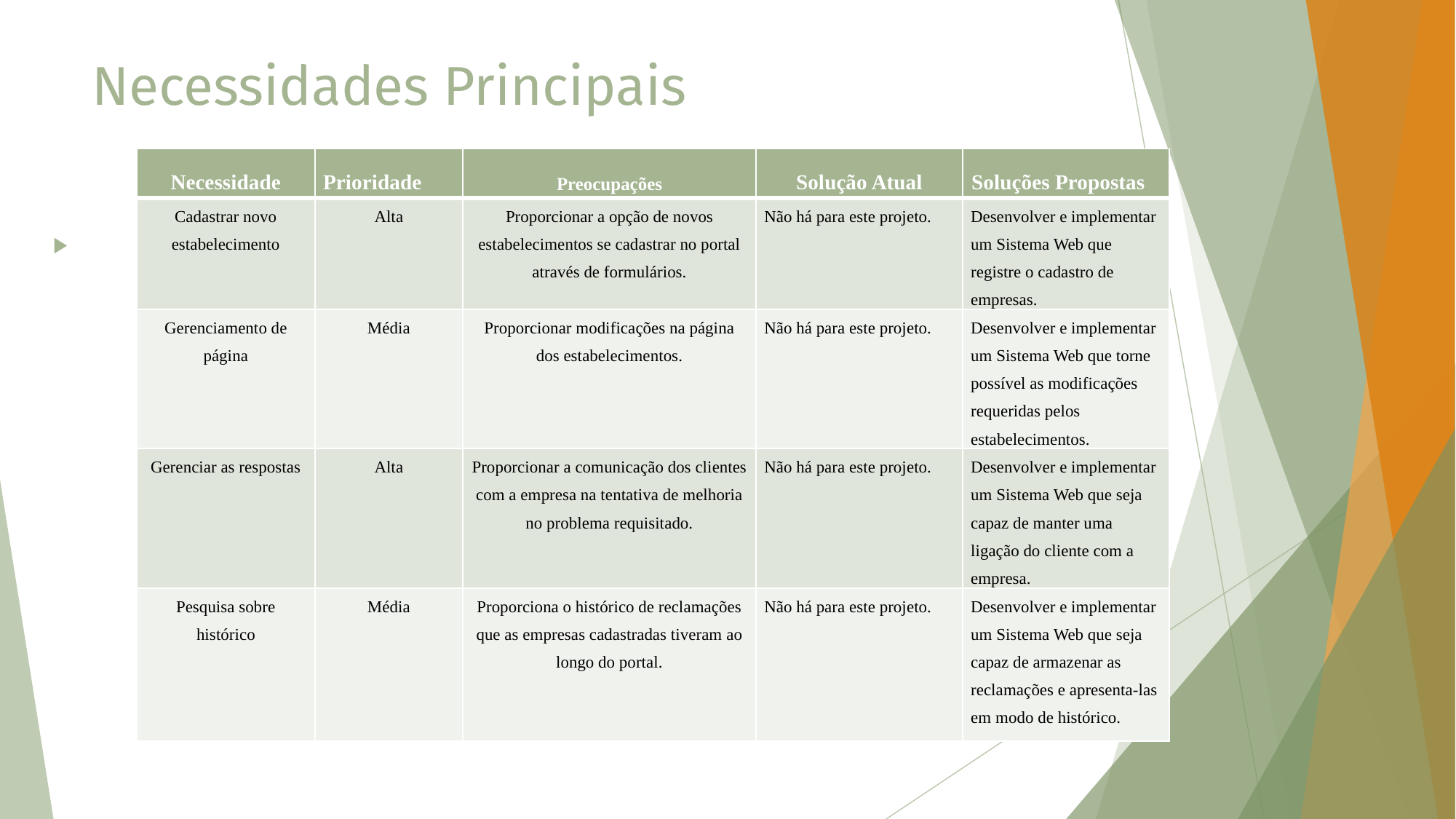

# Necessidades Principais
| Necessidade | Prioridade | Preocupações | Solução Atual | Soluções Propostas |
| --- | --- | --- | --- | --- |
| Cadastrar novo estabelecimento | Alta | Proporcionar a opção de novos estabelecimentos se cadastrar no portal através de formulários. | Não há para este projeto. | Desenvolver e implementar um Sistema Web que registre o cadastro de empresas. |
| Gerenciamento de página | Média | Proporcionar modificações na página dos estabelecimentos. | Não há para este projeto. | Desenvolver e implementar um Sistema Web que torne possível as modificações requeridas pelos estabelecimentos. |
| Gerenciar as respostas | Alta | Proporcionar a comunicação dos clientes com a empresa na tentativa de melhoria no problema requisitado. | Não há para este projeto. | Desenvolver e implementar um Sistema Web que seja capaz de manter uma ligação do cliente com a empresa. |
| Pesquisa sobre histórico | Média | Proporciona o histórico de reclamações que as empresas cadastradas tiveram ao longo do portal. | Não há para este projeto. | Desenvolver e implementar um Sistema Web que seja capaz de armazenar as reclamações e apresenta-las em modo de histórico. |